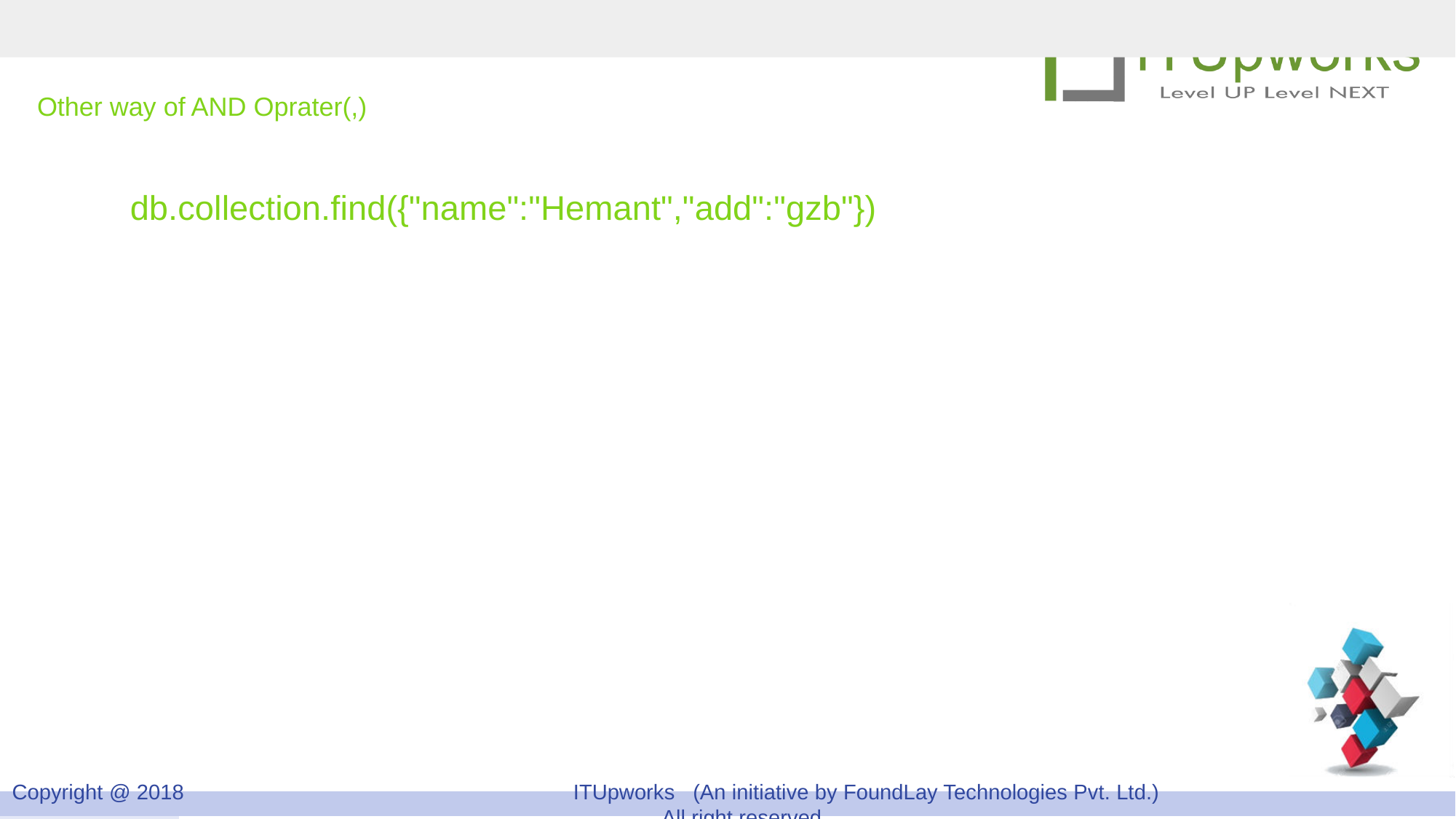

# Other way of AND Oprater(,)

db.collection.find({"name":"Hemant","add":"gzb"})